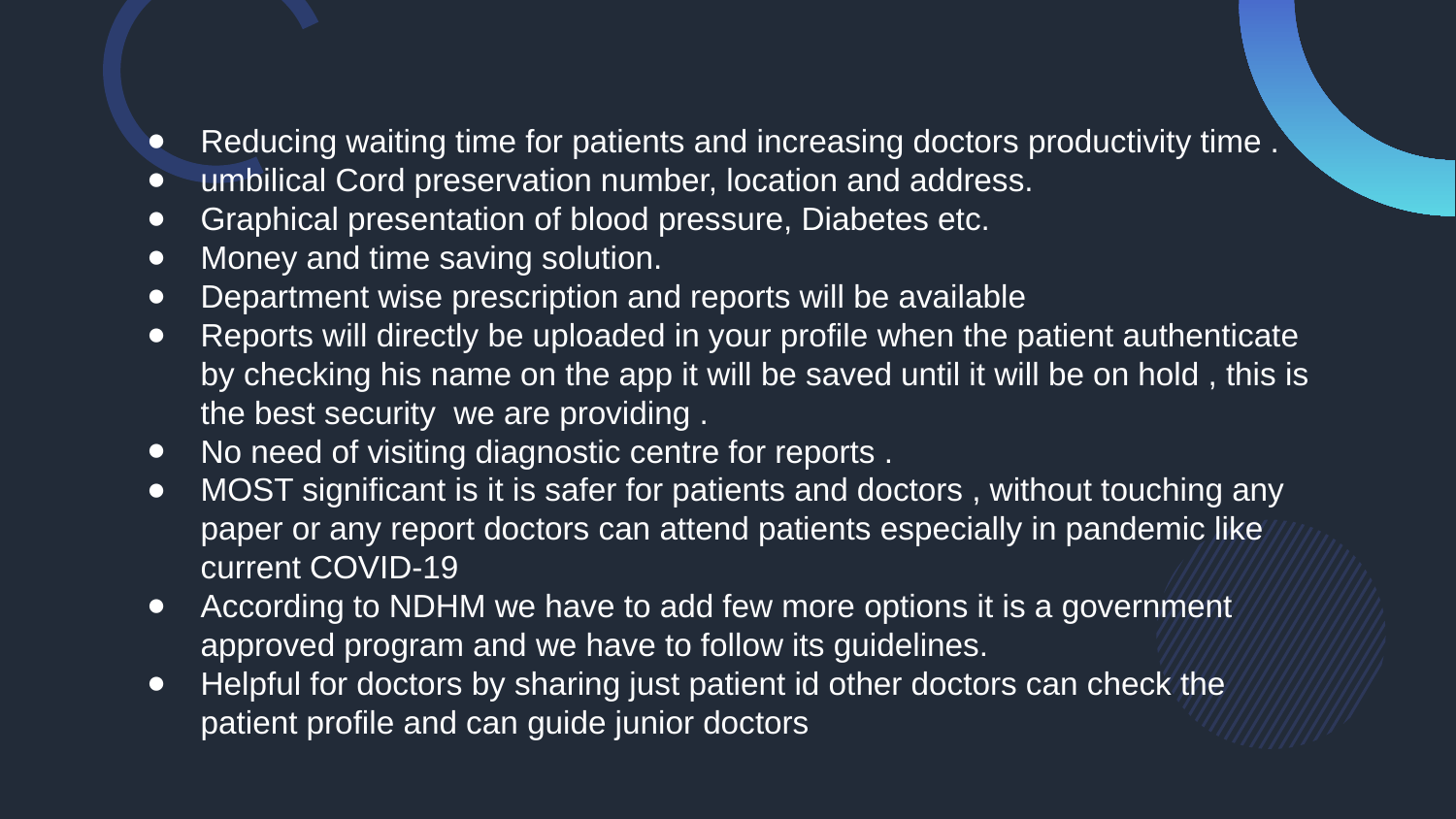

Reducing waiting time for patients and increasing doctors productivity time .
umbilical Cord preservation number, location and address.
Graphical presentation of blood pressure, Diabetes etc.
Money and time saving solution.
Department wise prescription and reports will be available
Reports will directly be uploaded in your profile when the patient authenticate by checking his name on the app it will be saved until it will be on hold , this is the best security  we are providing .
No need of visiting diagnostic centre for reports .
MOST significant is it is safer for patients and doctors , without touching any paper or any report doctors can attend patients especially in pandemic like current COVID-19
According to NDHM we have to add few more options it is a government approved program and we have to follow its guidelines.
Helpful for doctors by sharing just patient id other doctors can check the patient profile and can guide junior doctors